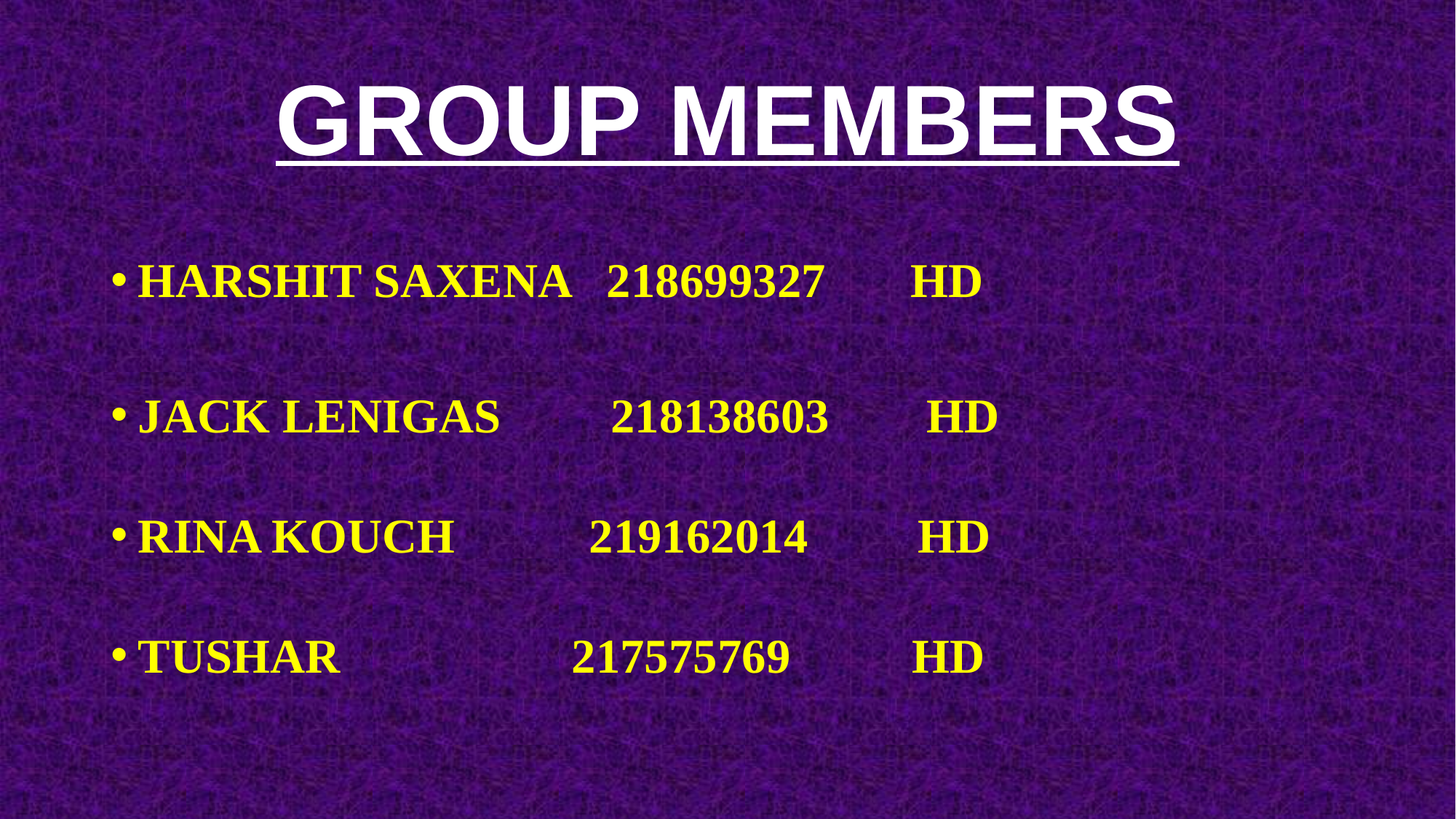

# GROUP MEMBERS
HARSHIT SAXENA   218699327       HD

JACK LENIGAS         218138603        HD
RINA KOUCH           219162014         HD
TUSHAR                   217575769          HD